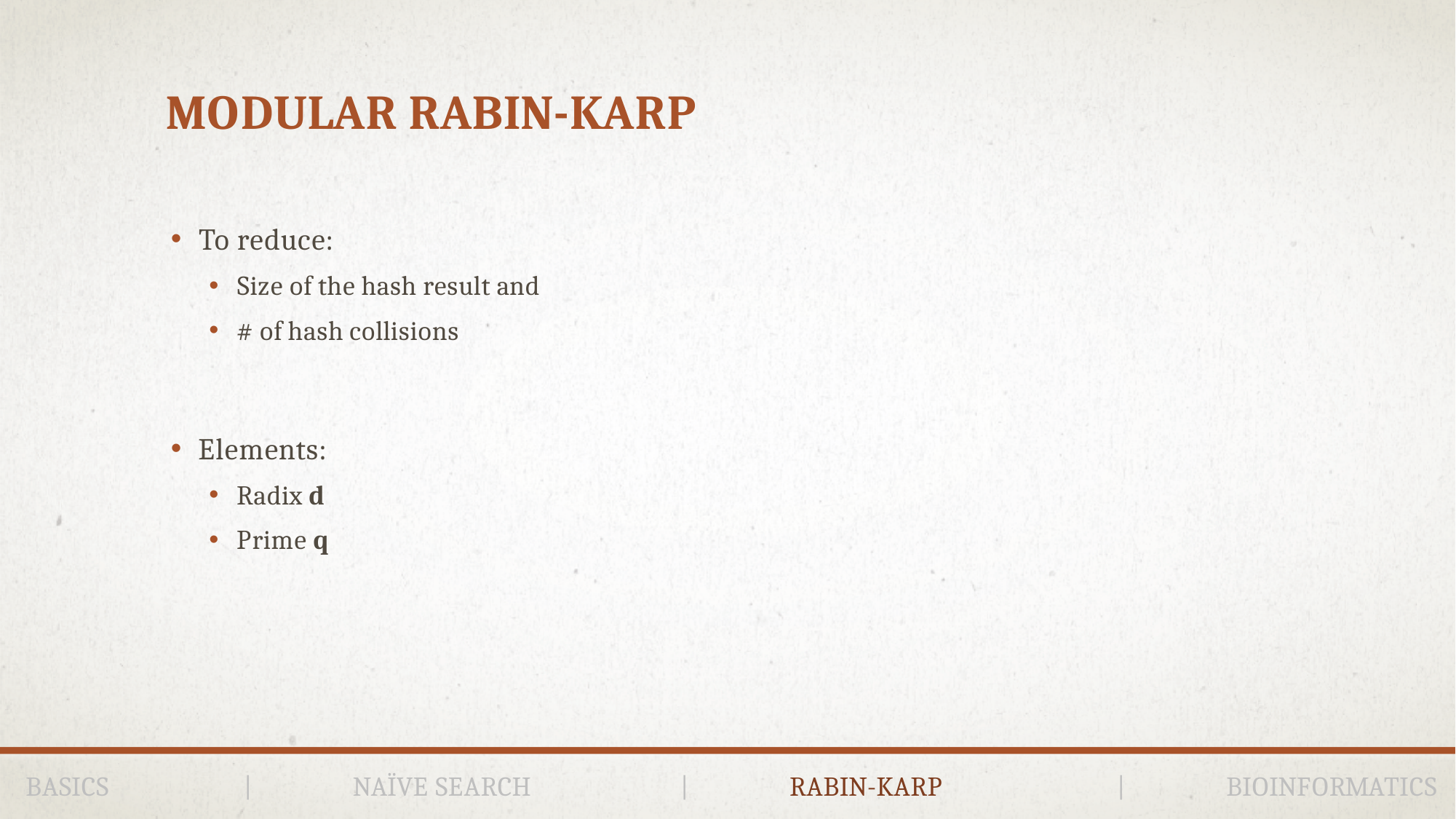

# Modular rabin-karp
To reduce:
Size of the hash result and
# of hash collisions

Elements:
Radix d
Prime q
BASICS		|	NAÏVE SEARCH		|	RABIN-KARP		|	BIOINFORMATICS